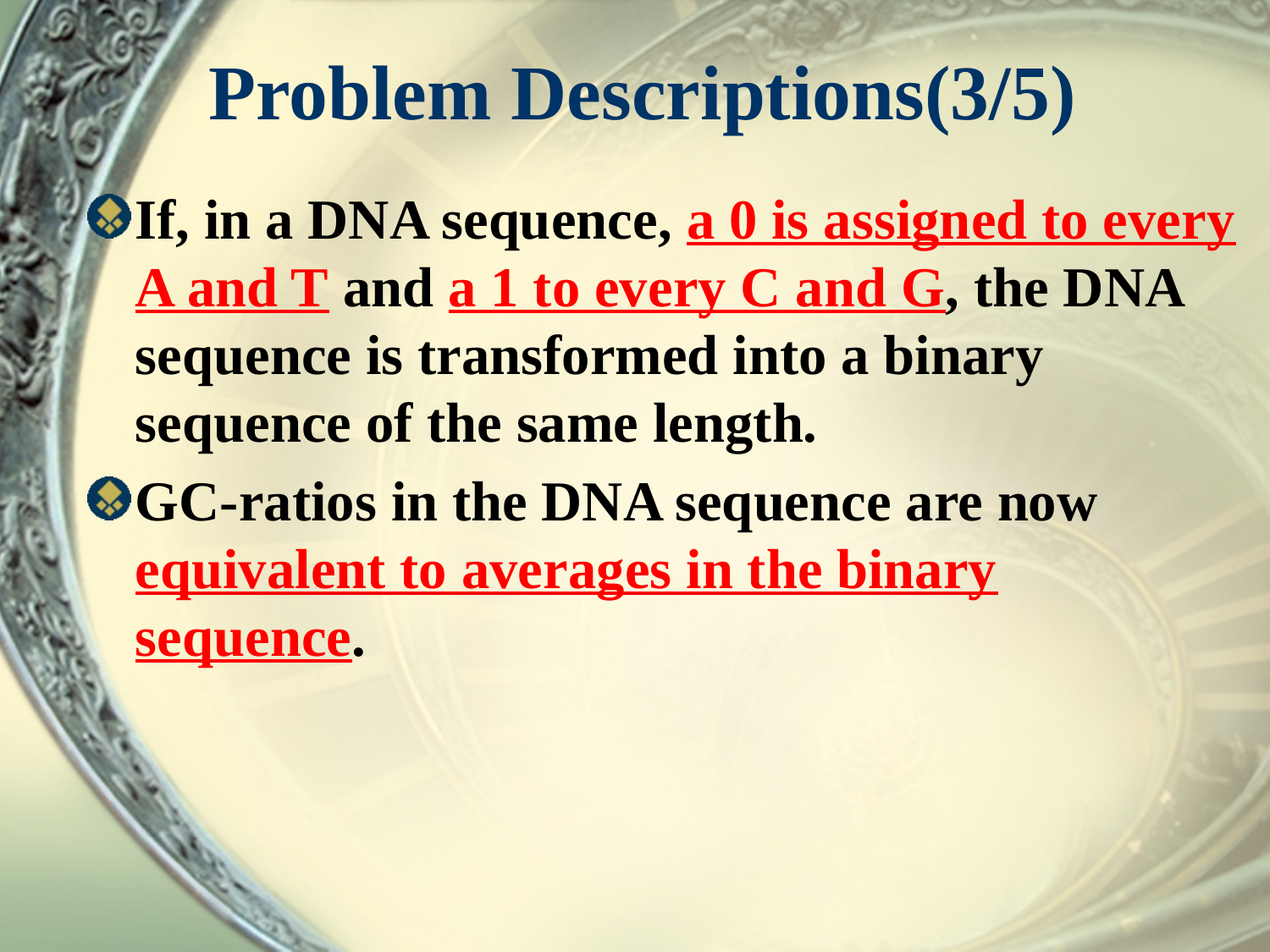

# Problem Descriptions(3/5)
If, in a DNA sequence, a 0 is assigned to every A and T and a 1 to every C and G, the DNA sequence is transformed into a binary sequence of the same length.
GC-ratios in the DNA sequence are now equivalent to averages in the binary sequence.